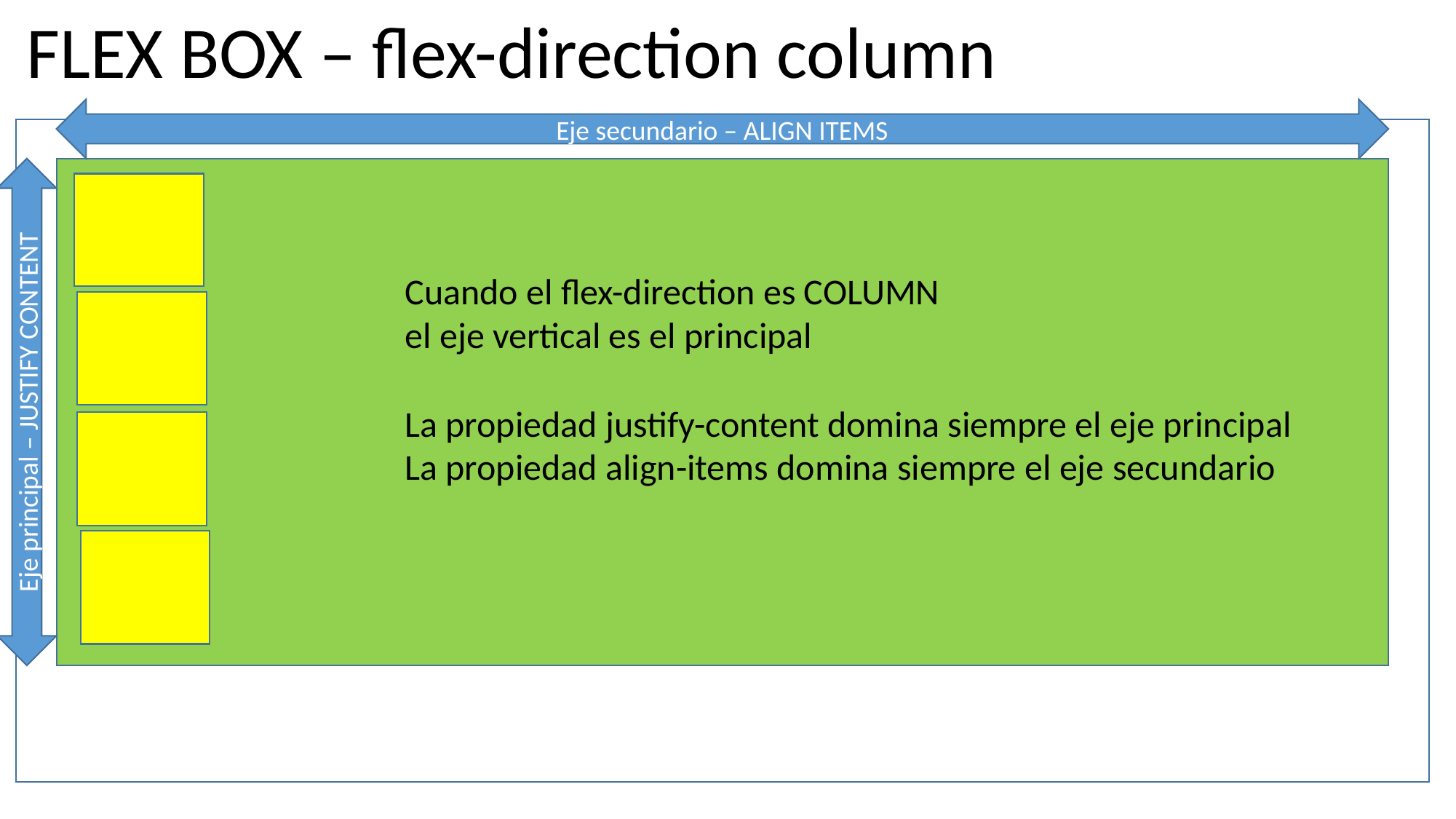

FLEX BOX – flex-direction column
Eje secundario – ALIGN ITEMS

Cuando el flex-direction es COLUMN
el eje vertical es el principal

Eje principal – JUSTIFY CONTENT
La propiedad justify-content domina siempre el eje principal

La propiedad align-items domina siempre el eje secundario